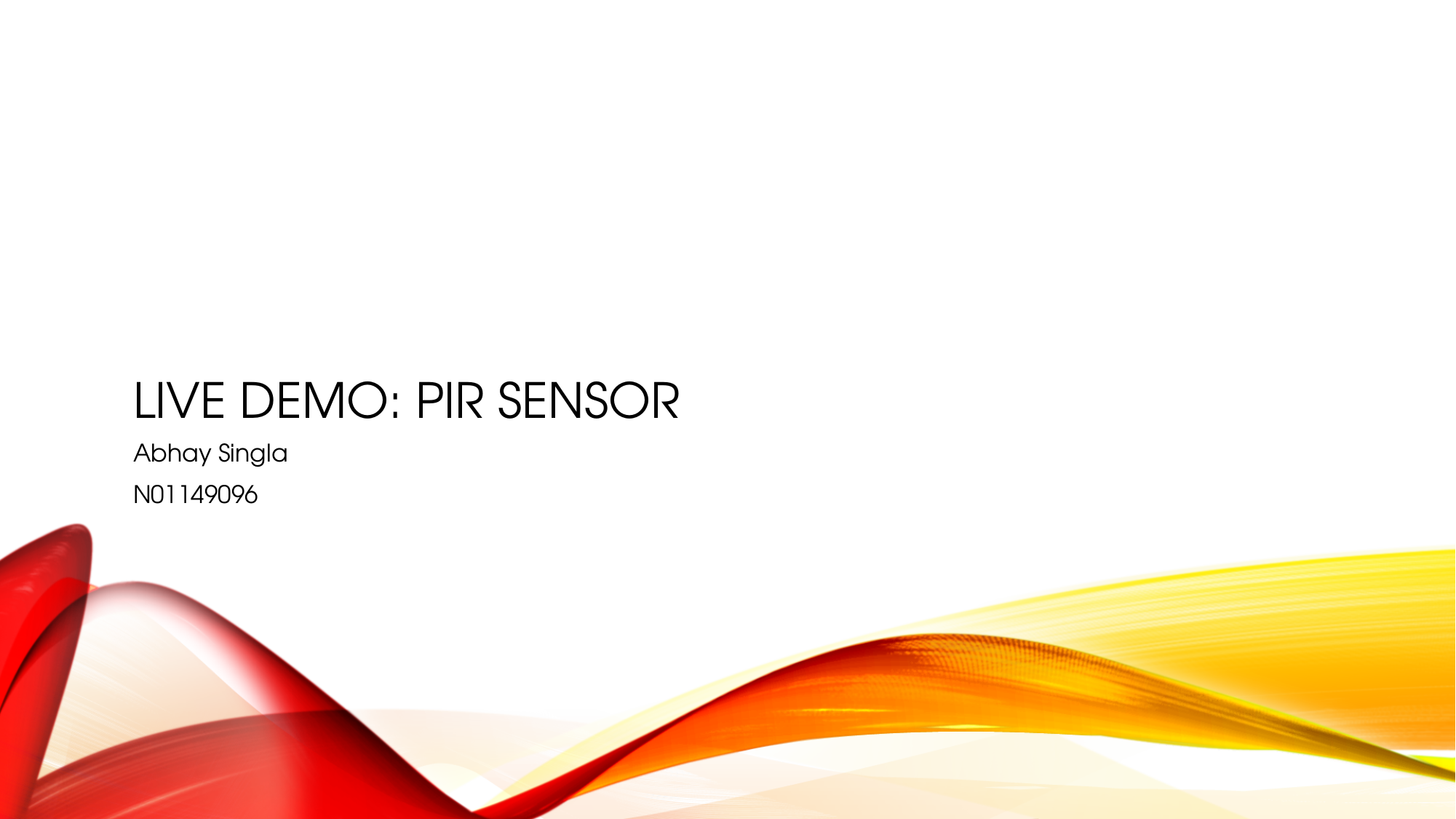

# Live Demo: PIR sensor
Abhay Singla
N01149096